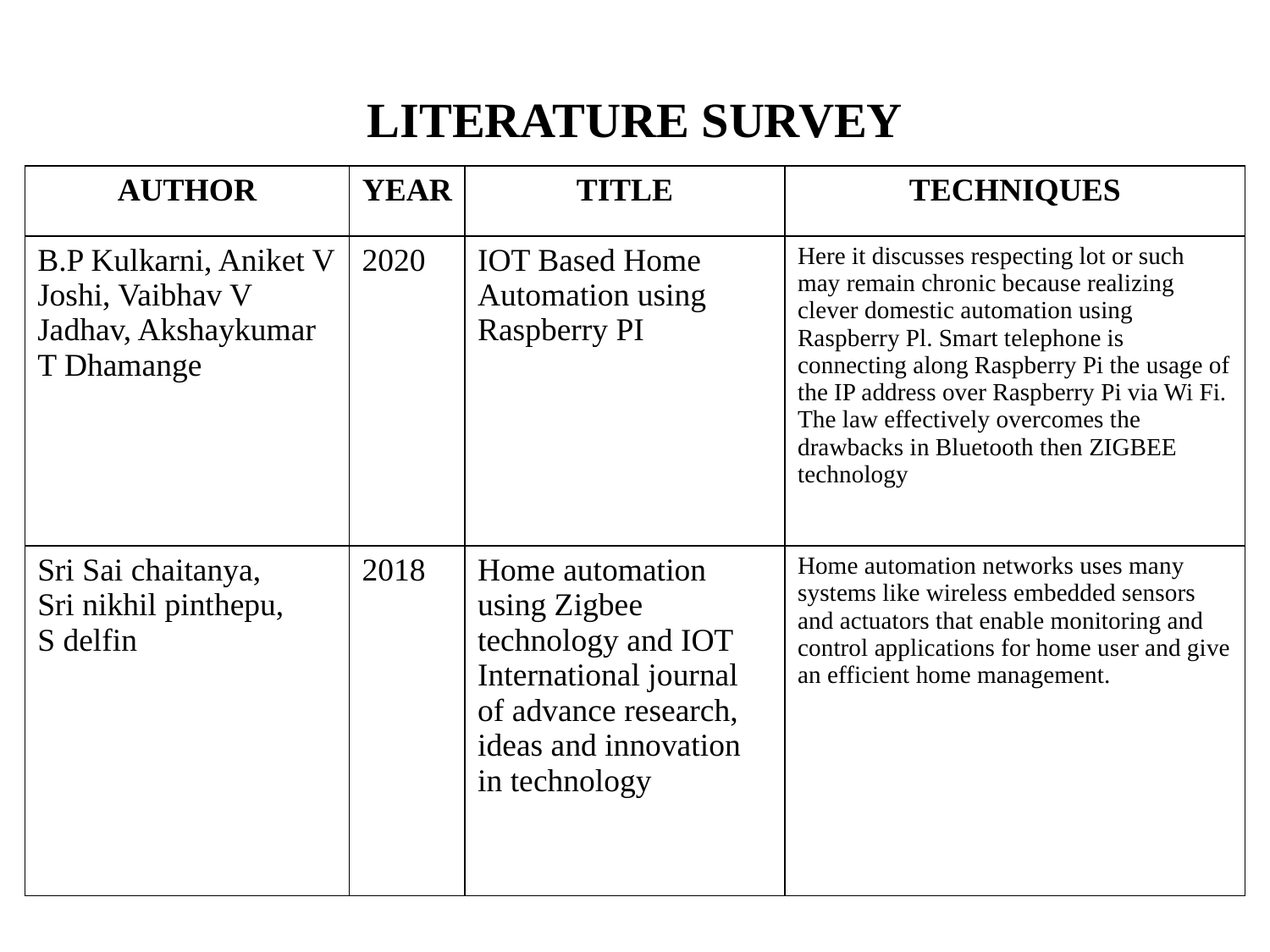

# LITERATURE SURVEY
| AUTHOR | YEAR | TITLE | TECHNIQUES |
| --- | --- | --- | --- |
| B.P Kulkarni, Aniket V Joshi, Vaibhav V Jadhav, Akshaykumar T Dhamange | 2020 | IOT Based Home Automation using Raspberry PI | Here it discusses respecting lot or such may remain chronic because realizing clever domestic automation using Raspberry Pl. Smart telephone is connecting along Raspberry Pi the usage of the IP address over Raspberry Pi via Wi Fi. The law effectively overcomes the drawbacks in Bluetooth then ZIGBEE technology |
| Sri Sai chaitanya, Sri nikhil pinthepu, S delfin | 2018 | Home automation using Zigbee technology and IOT International journal of advance research, ideas and innovation in technology | Home automation networks uses many systems like wireless embedded sensors and actuators that enable monitoring and control applications for home user and give an efficient home management. |